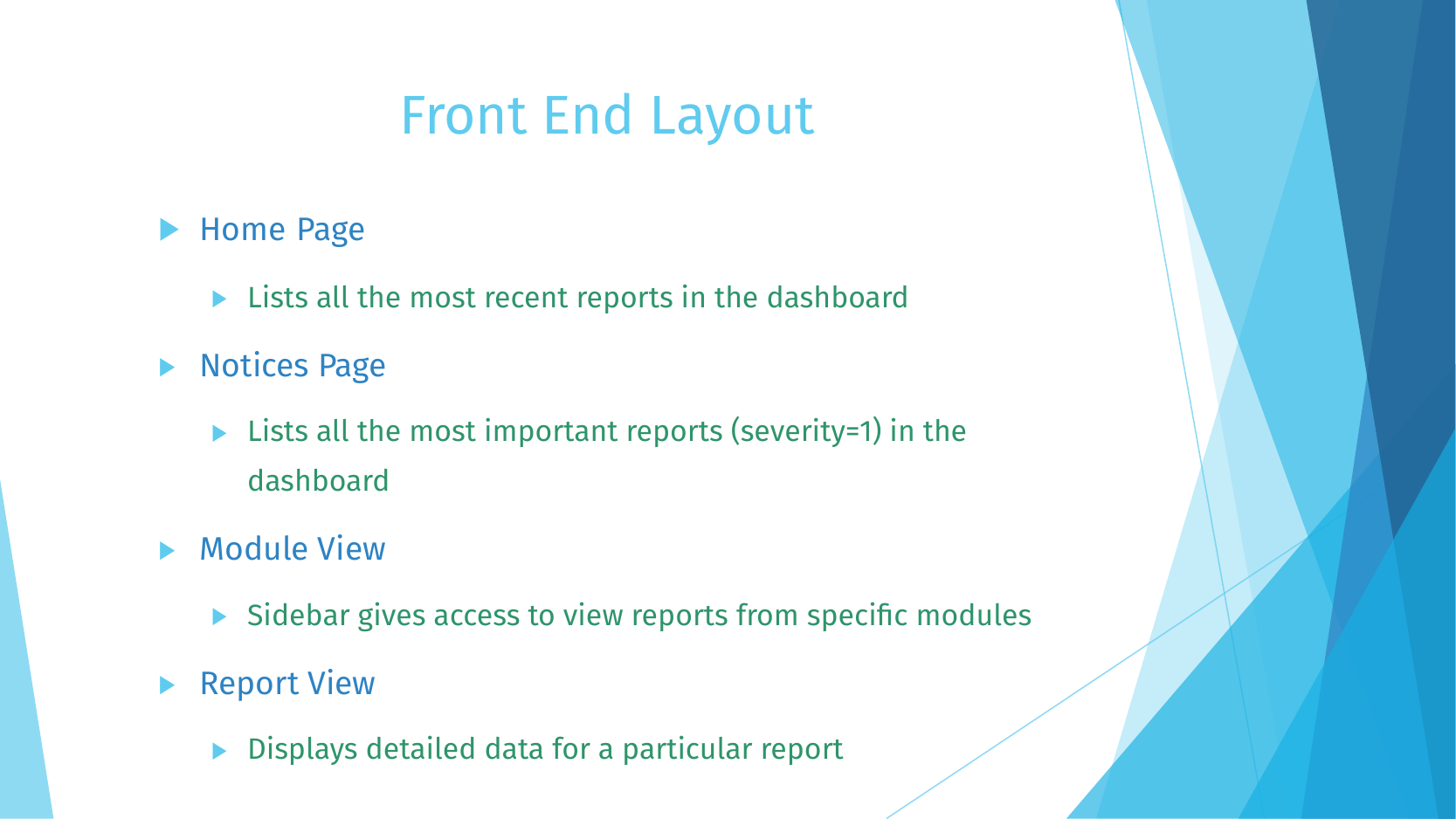

# Front End Layout
Home Page
Lists all the most recent reports in the dashboard
Notices Page
Lists all the most important reports (severity=1) in the dashboard
Module View
Sidebar gives access to view reports from specific modules
Report View
Displays detailed data for a particular report